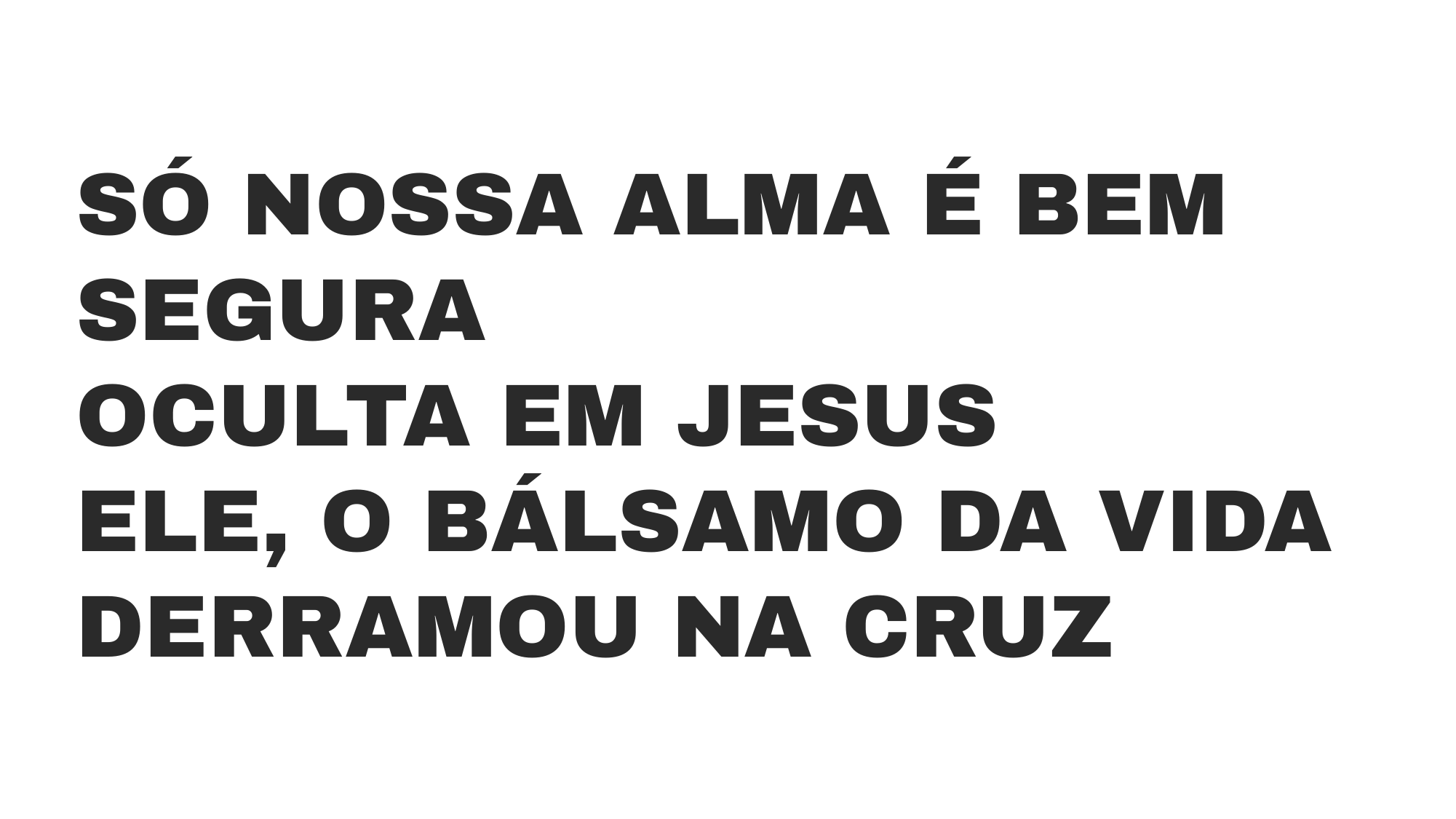

SÓ NOSSA ALMA É BEM SEGURA
OCULTA EM JESUS
ELE, O BÁLSAMO DA VIDA
DERRAMOU NA CRUZ